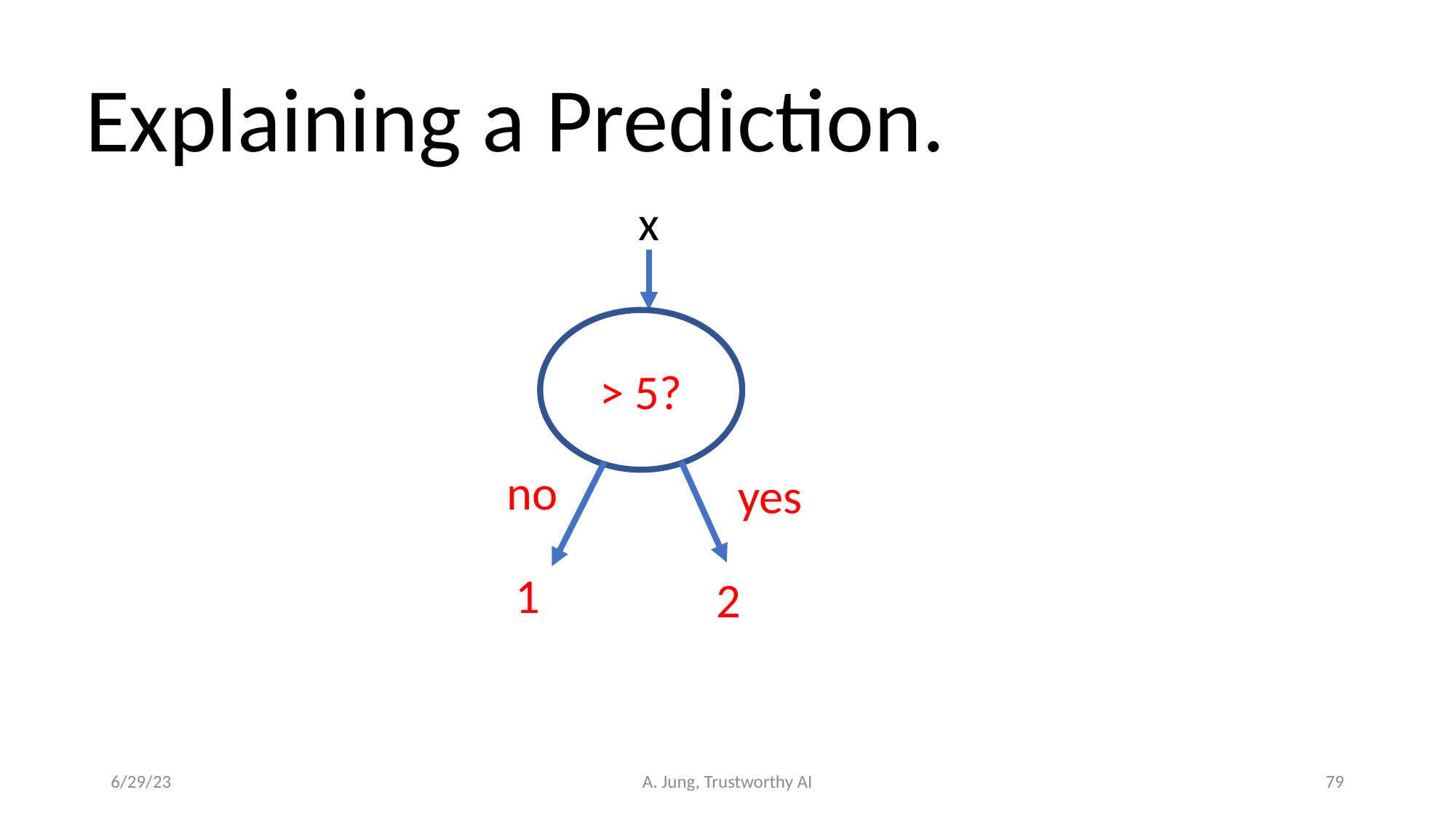

# Explaining a Prediction.
x
> 5?
no
yes
1
2
6/29/23
A. Jung, Trustworthy AI
79